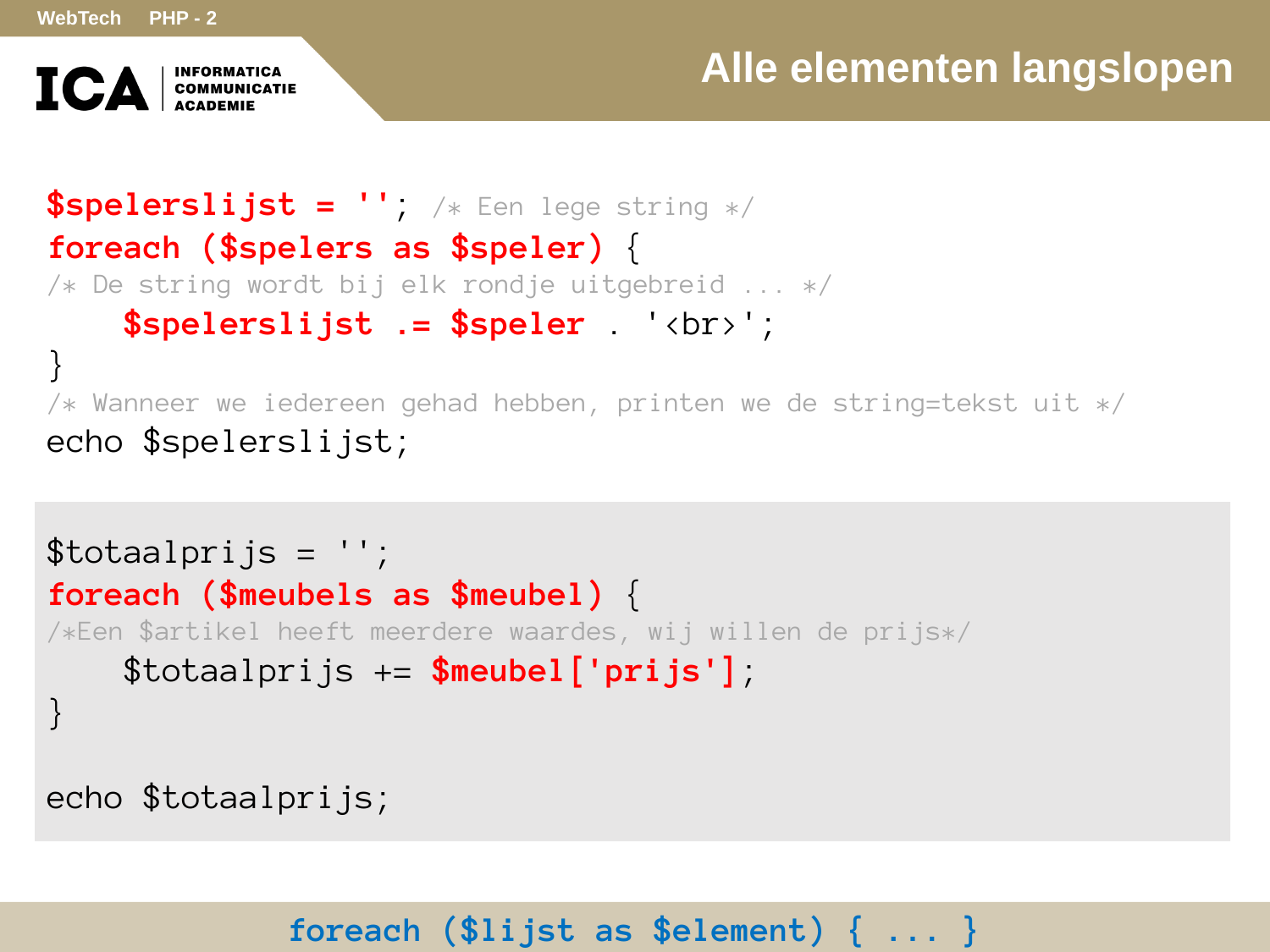

# Alle elementen langslopen
$spelerslijst = ''; /* Een lege string */
foreach ($spelers as $speler) {
/* De string wordt bij elk rondje uitgebreid ... */
    $spelerslijst .= $speler . '<br>';
}
/* Wanneer we iedereen gehad hebben, printen we de string=tekst uit */
echo $spelerslijst;
$totaalprijs = '';
foreach ($meubels as $meubel) {
/*Een $artikel heeft meerdere waardes, wij willen de prijs*/
    $totaalprijs += $meubel['prijs'];
}
echo $totaalprijs;
foreach ($lijst as $element) { ... }